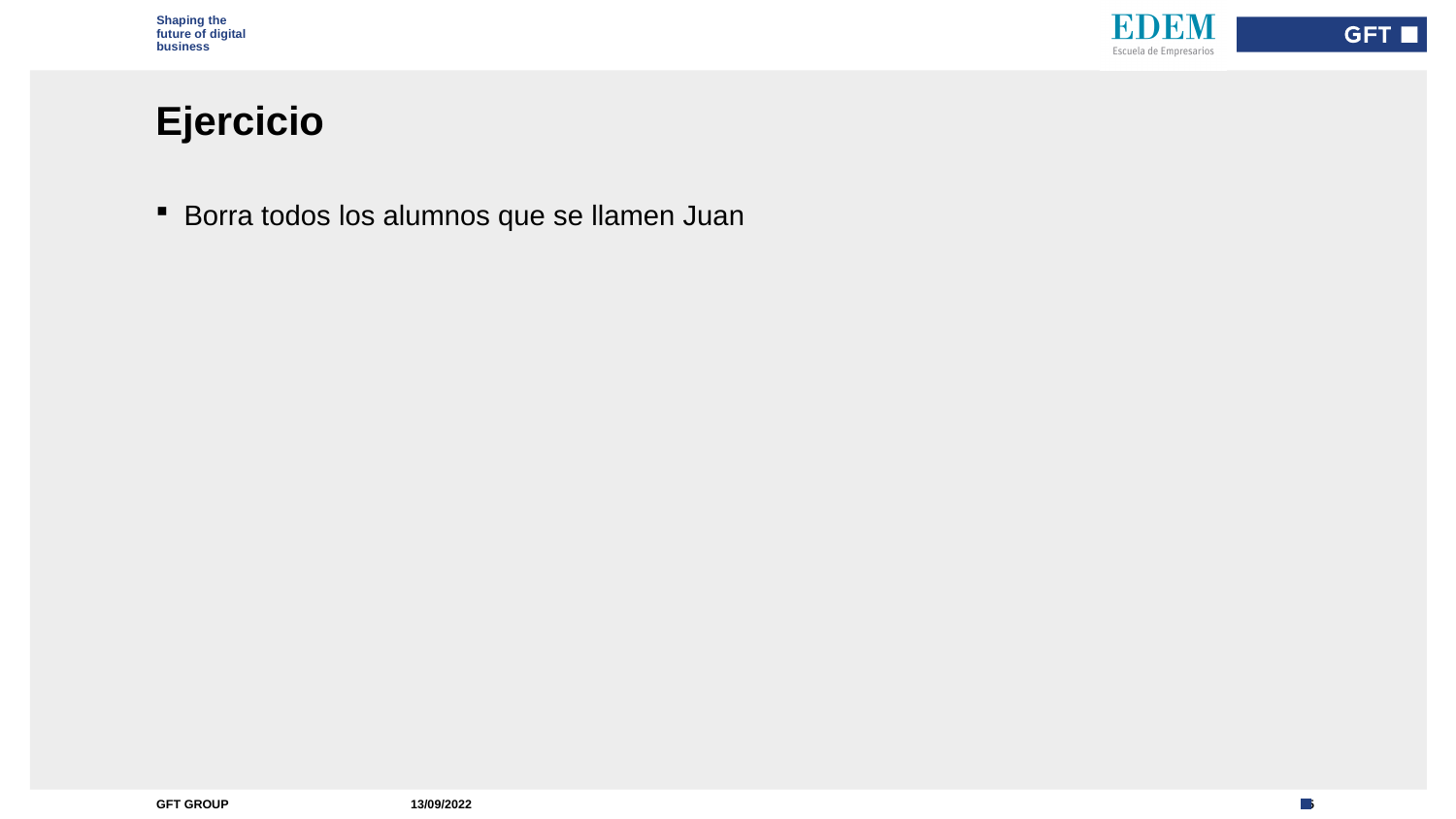

Type here if  add info needed  for every slide

# Ejercicio
Borra todos los alumnos que se llamen Juan

13/09/2022